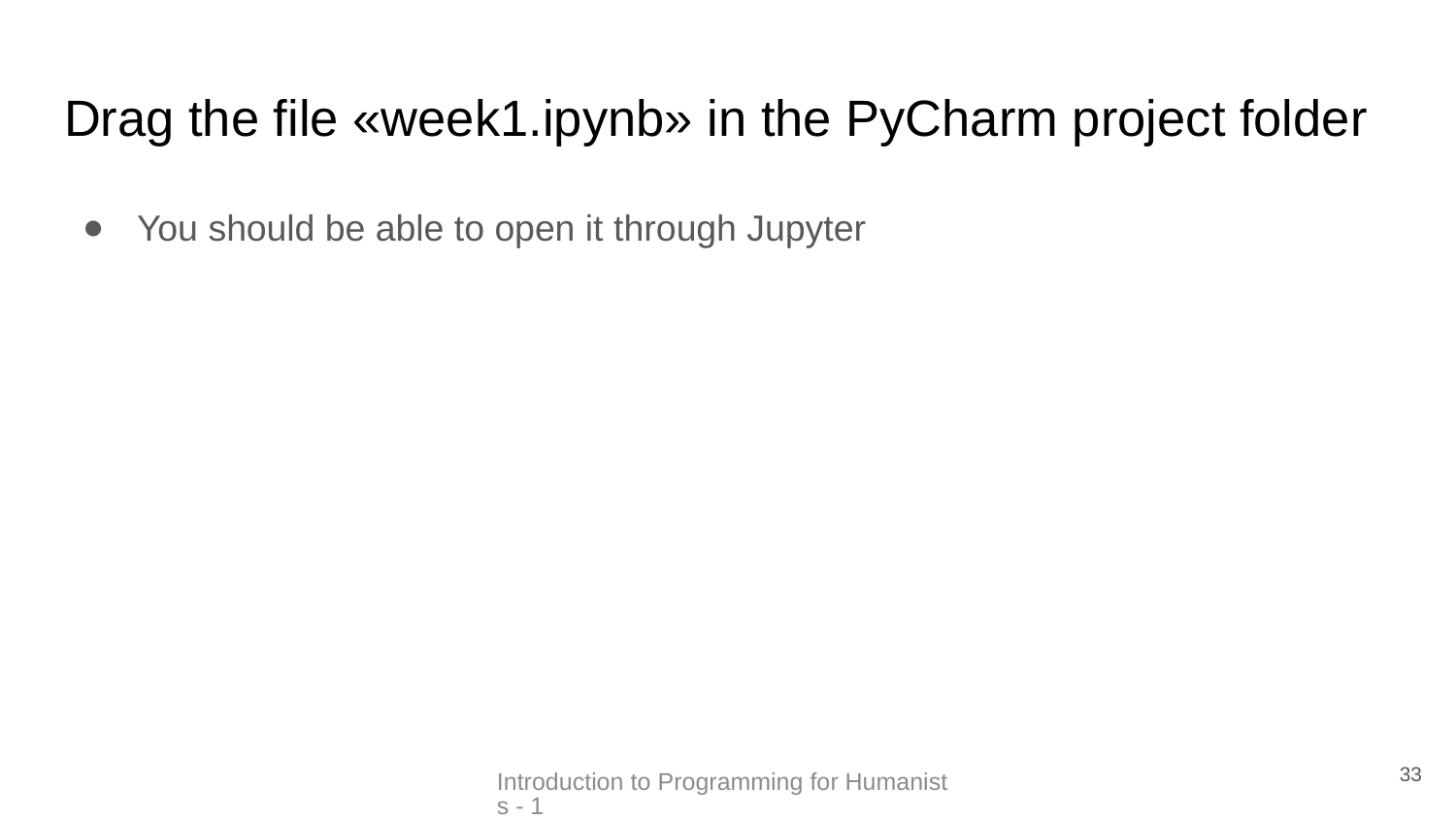

# Drag the file «week1.ipynb» in the PyCharm project folder
You should be able to open it through Jupyter
33
Introduction to Programming for Humanists - 1